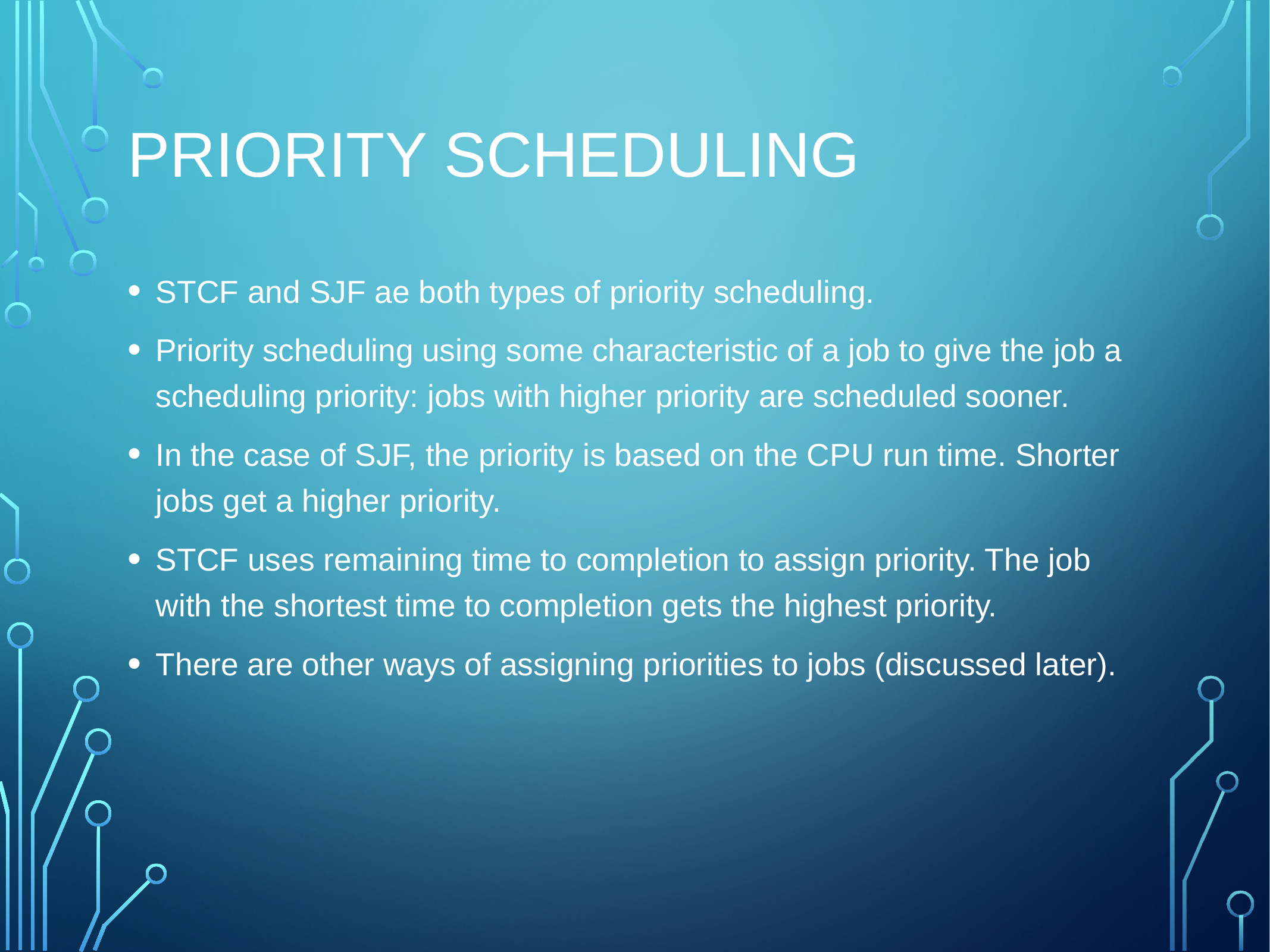

# Priority scheduling
STCF and SJF ae both types of priority scheduling.
Priority scheduling using some characteristic of a job to give the job a scheduling priority: jobs with higher priority are scheduled sooner.
In the case of SJF, the priority is based on the CPU run time. Shorter jobs get a higher priority.
STCF uses remaining time to completion to assign priority. The job with the shortest time to completion gets the highest priority.
There are other ways of assigning priorities to jobs (discussed later).